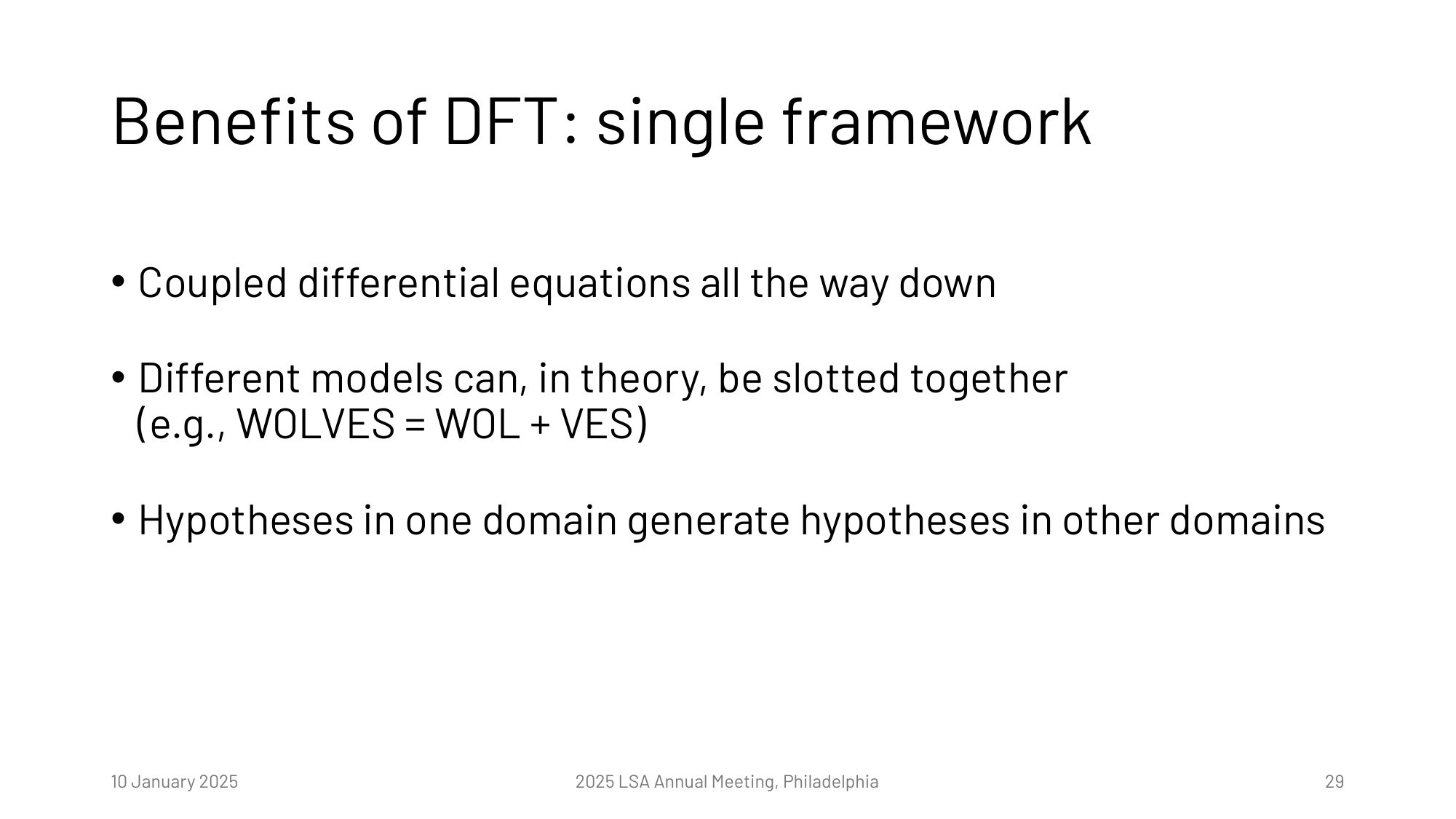

# Benefits of DFT: single framework

Coupled differential equations all the way down

Different models can, in theory, be slotted together                      (e.g., WOLVES = WOL + VES)

Hypotheses in one domain generate hypotheses in other domains

10 January 2025
2025 LSA Annual Meeting, Philadelphia
29